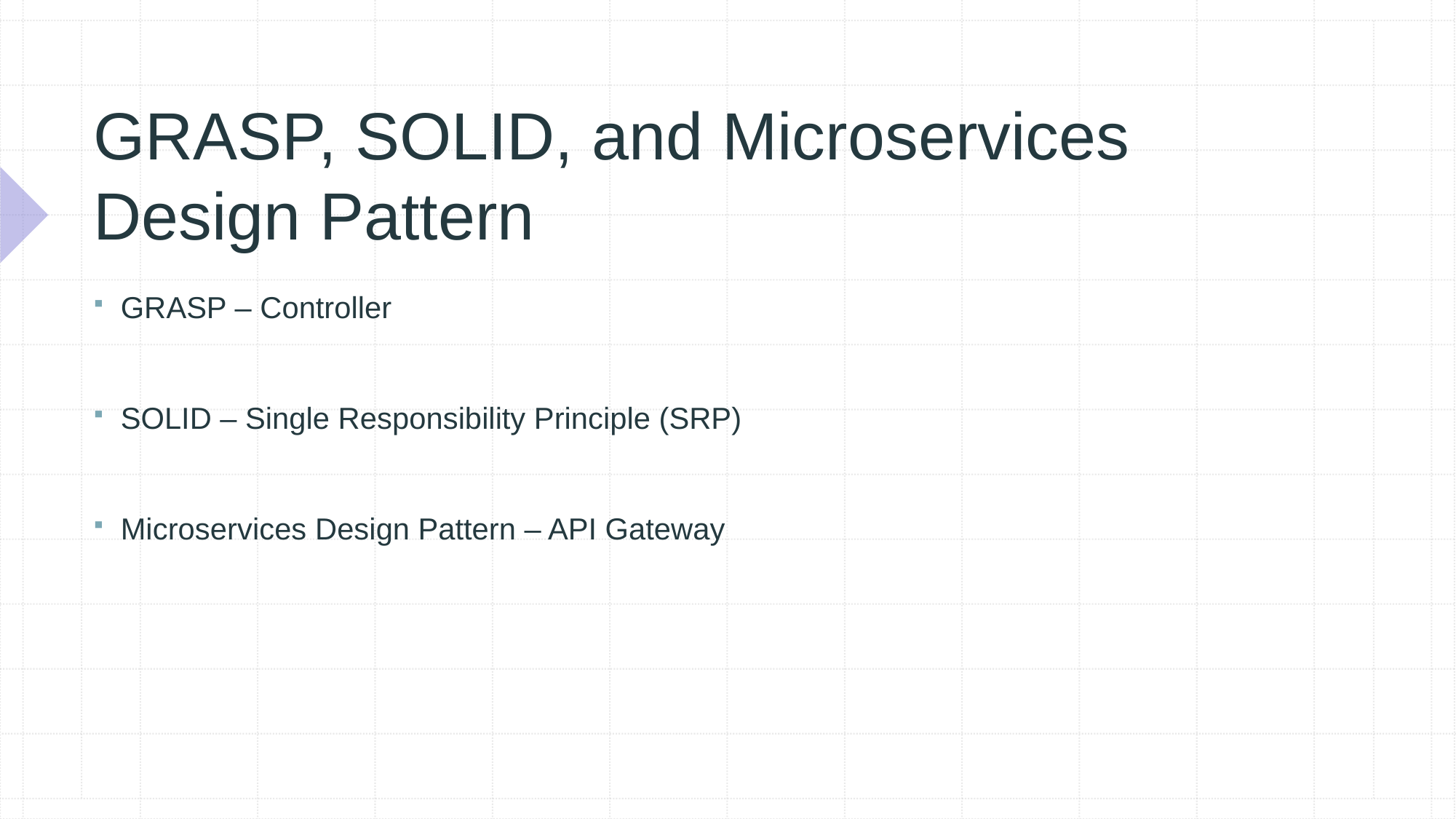

# GRASP, SOLID, and Microservices Design Pattern
GRASP – Controller

SOLID – Single Responsibility Principle (SRP)

Microservices Design Pattern – API Gateway